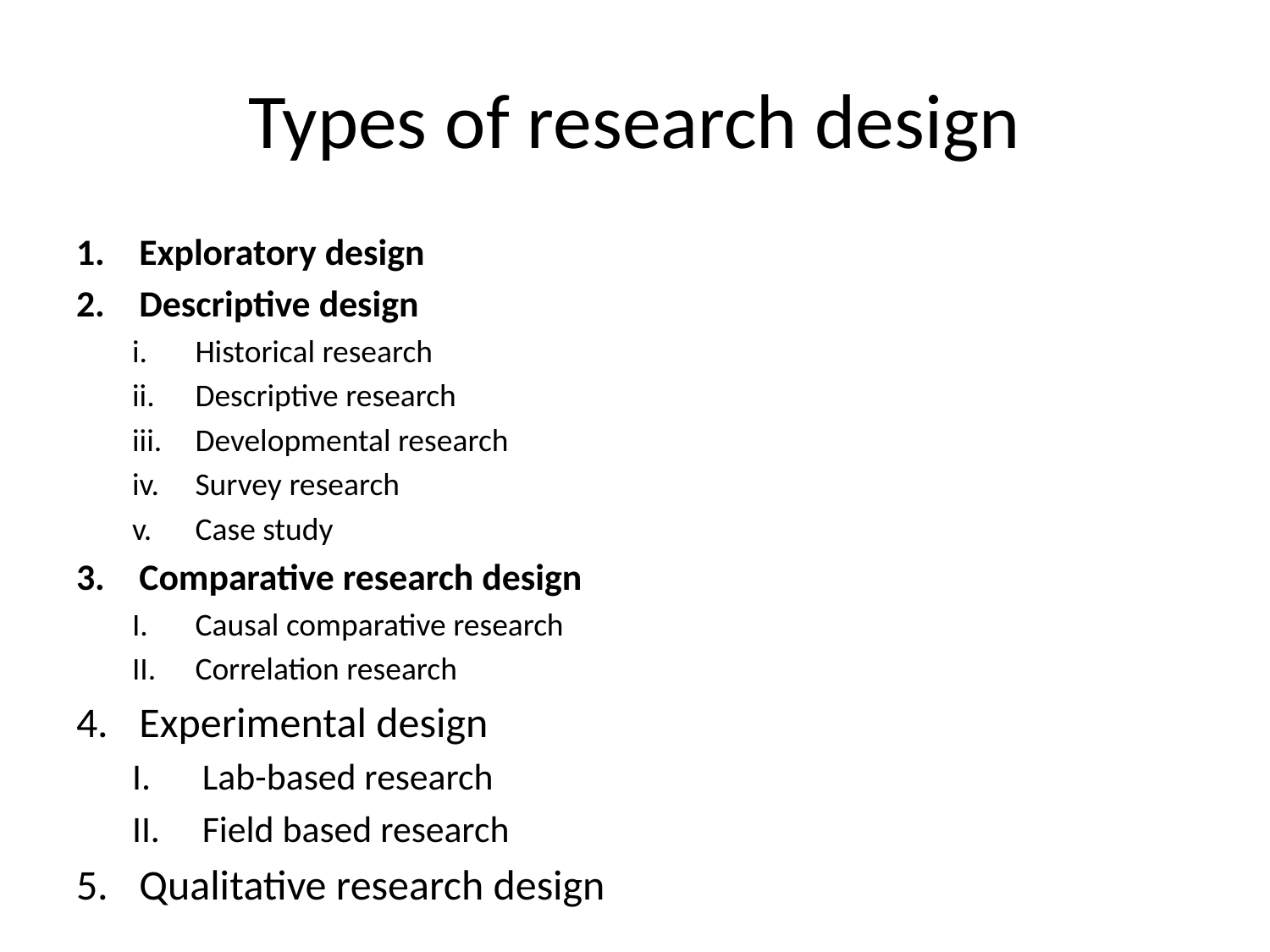

# Types of research design
Exploratory design
Descriptive design
Historical research
Descriptive research
Developmental research
Survey research
Case study
Comparative research design
Causal comparative research
Correlation research
Experimental design
Lab-based research
Field based research
Qualitative research design